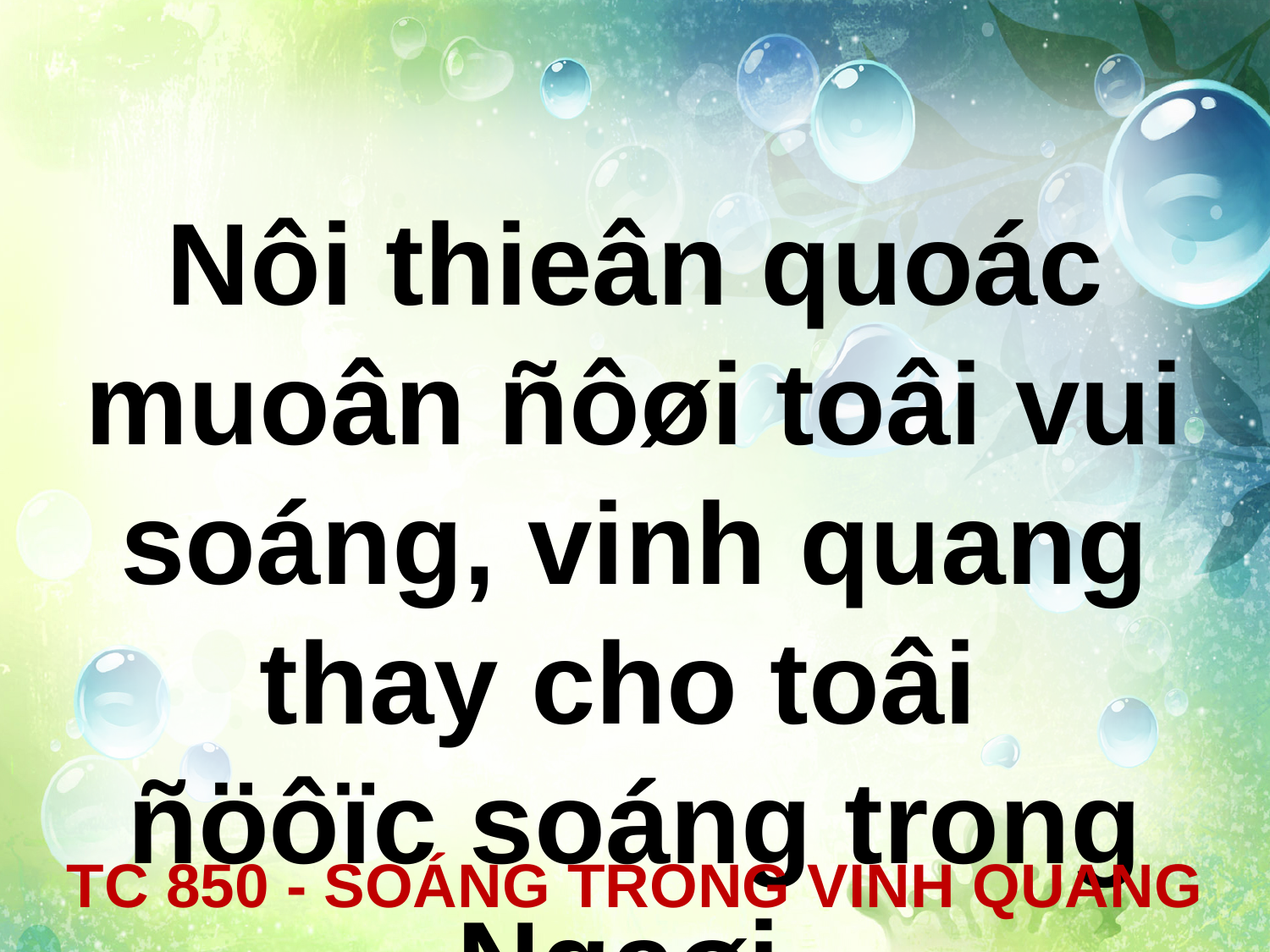

Nôi thieân quoác muoân ñôøi toâi vui soáng, vinh quang thay cho toâi
ñöôïc soáng trong Ngaøi.
TC 850 - SOÁNG TRONG VINH QUANG